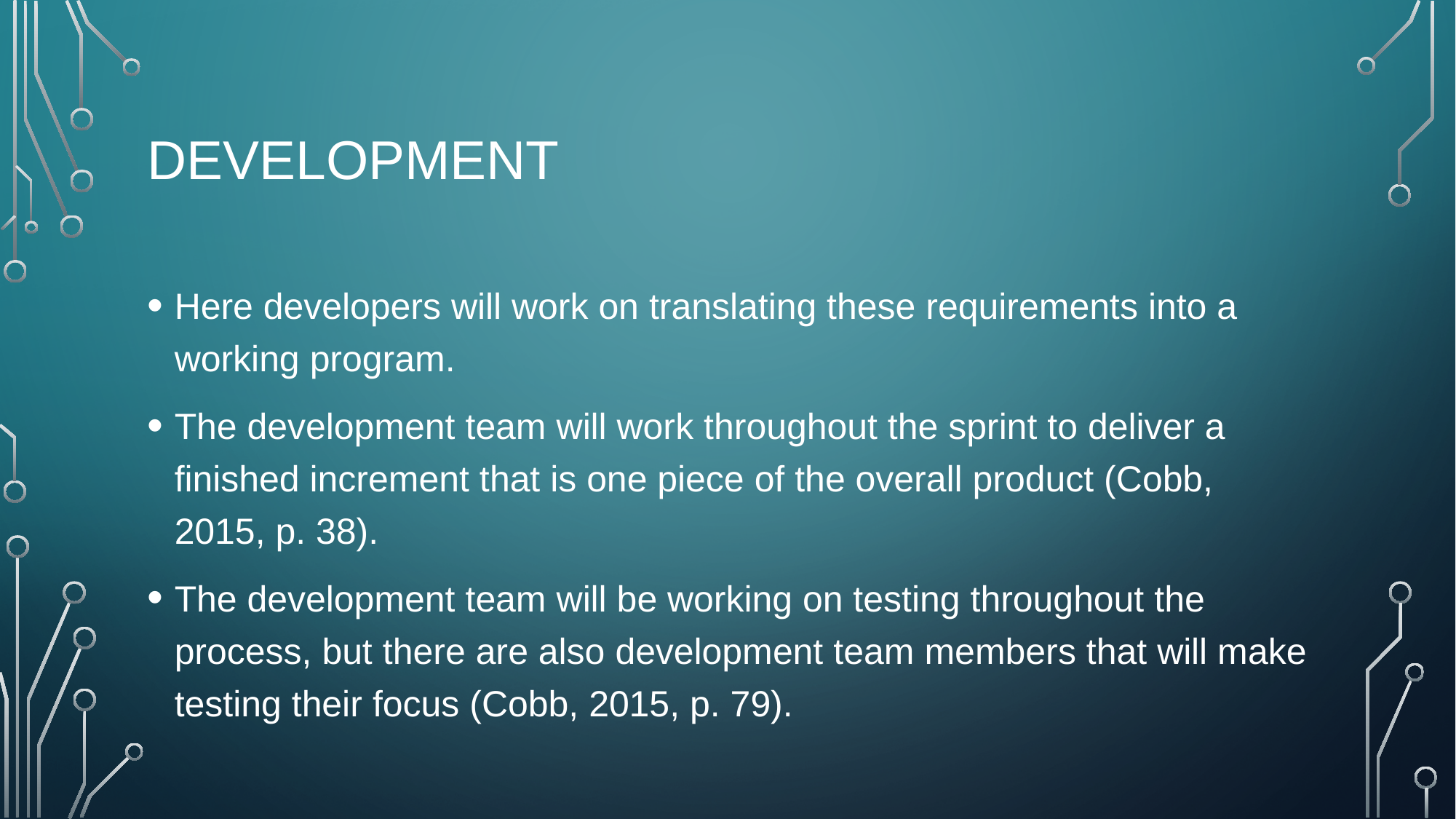

# Development
Here developers will work on translating these requirements into a working program.
The development team will work throughout the sprint to deliver a finished increment that is one piece of the overall product (Cobb, 2015, p. 38).
The development team will be working on testing throughout the process, but there are also development team members that will make testing their focus (Cobb, 2015, p. 79).